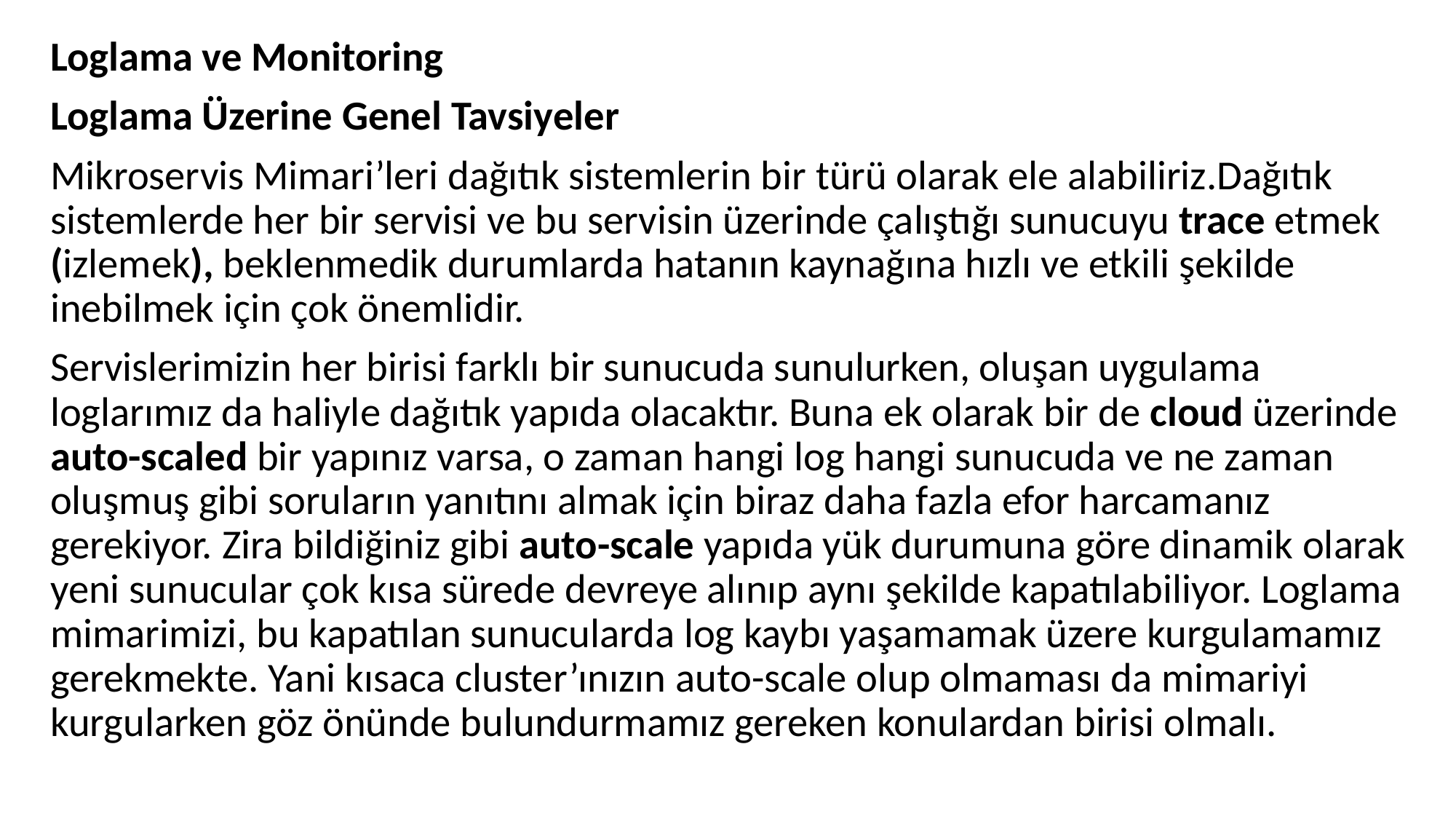

Loglama ve Monitoring
Loglama Üzerine Genel Tavsiyeler
Mikroservis Mimari’leri dağıtık sistemlerin bir türü olarak ele alabiliriz.Dağıtık sistemlerde her bir servisi ve bu servisin üzerinde çalıştığı sunucuyu trace etmek (izlemek), beklenmedik durumlarda hatanın kaynağına hızlı ve etkili şekilde inebilmek için çok önemlidir.
Servislerimizin her birisi farklı bir sunucuda sunulurken, oluşan uygulama loglarımız da haliyle dağıtık yapıda olacaktır. Buna ek olarak bir de cloud üzerinde auto-scaled bir yapınız varsa, o zaman hangi log hangi sunucuda ve ne zaman oluşmuş gibi soruların yanıtını almak için biraz daha fazla efor harcamanız gerekiyor. Zira bildiğiniz gibi auto-scale yapıda yük durumuna göre dinamik olarak yeni sunucular çok kısa sürede devreye alınıp aynı şekilde kapatılabiliyor. Loglama mimarimizi, bu kapatılan sunucularda log kaybı yaşamamak üzere kurgulamamız gerekmekte. Yani kısaca cluster’ınızın auto-scale olup olmaması da mimariyi kurgularken göz önünde bulundurmamız gereken konulardan birisi olmalı.